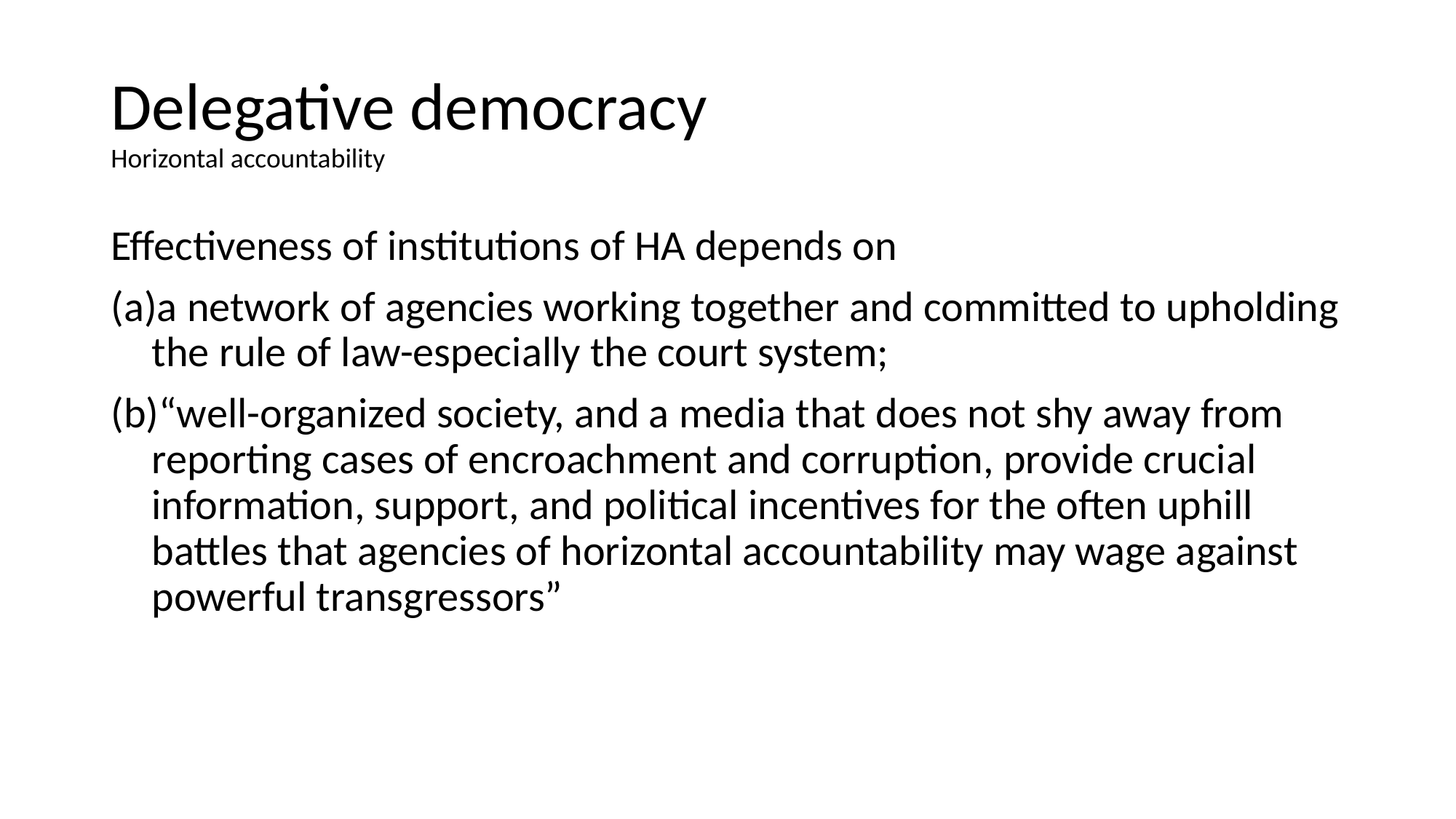

# Delegative democracy Horizontal accountability
Effectiveness of institutions of HA depends on
a network of agencies working together and committed to upholding the rule of law-especially the court system;
“well-organized society, and a media that does not shy away from reporting cases of encroachment and corruption, provide crucial information, support, and political incentives for the often uphill battles that agencies of horizontal accountability may wage against powerful transgressors”